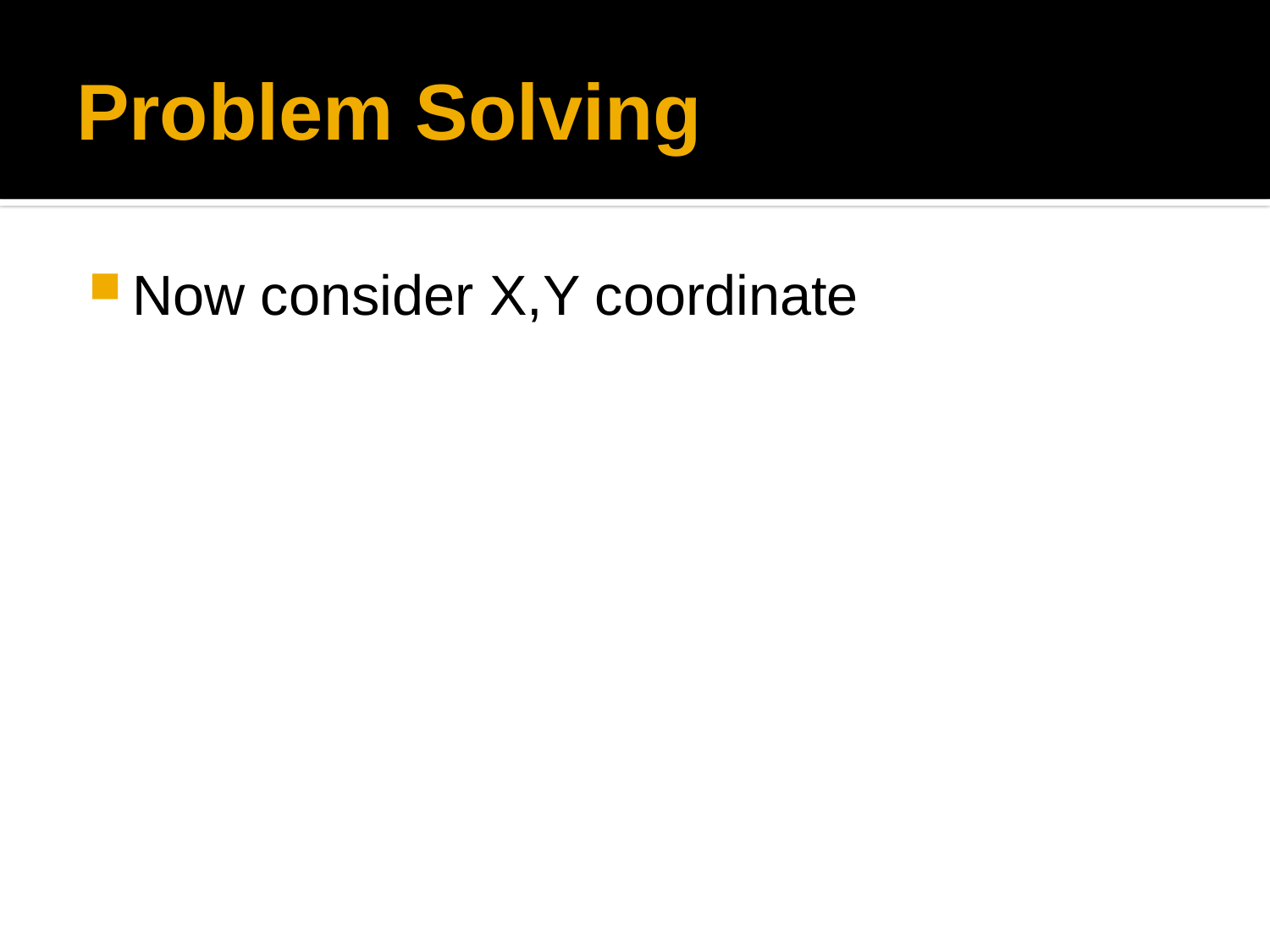

# Problem Solving
Now consider X,Y coordinate